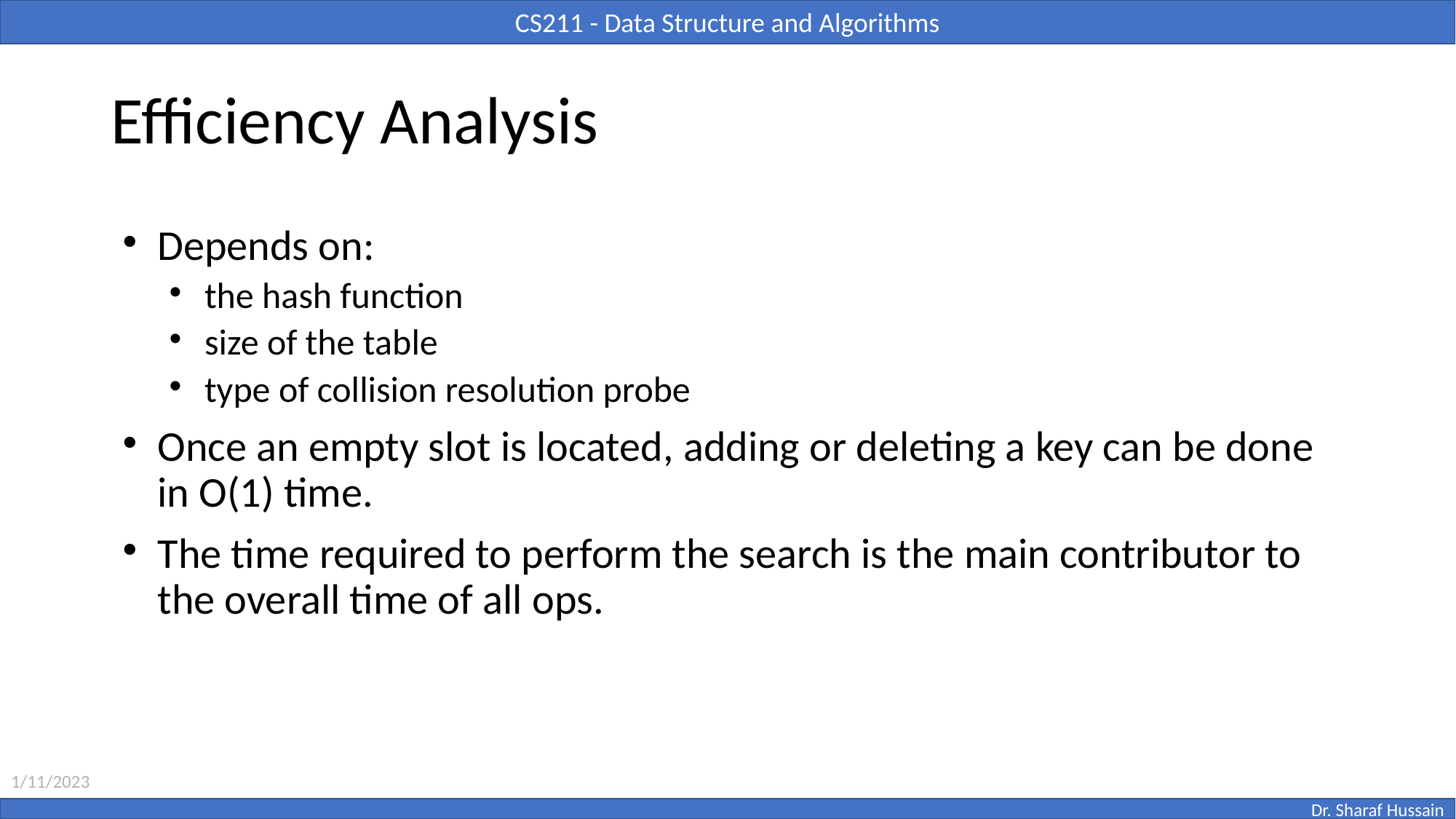

# Efficiency Analysis
Depends on:
the hash function
size of the table
type of collision resolution probe
Once an empty slot is located, adding or deleting a key can be done in O(1) time.
The time required to perform the search is the main contributor to the overall time of all ops.
1/11/2023